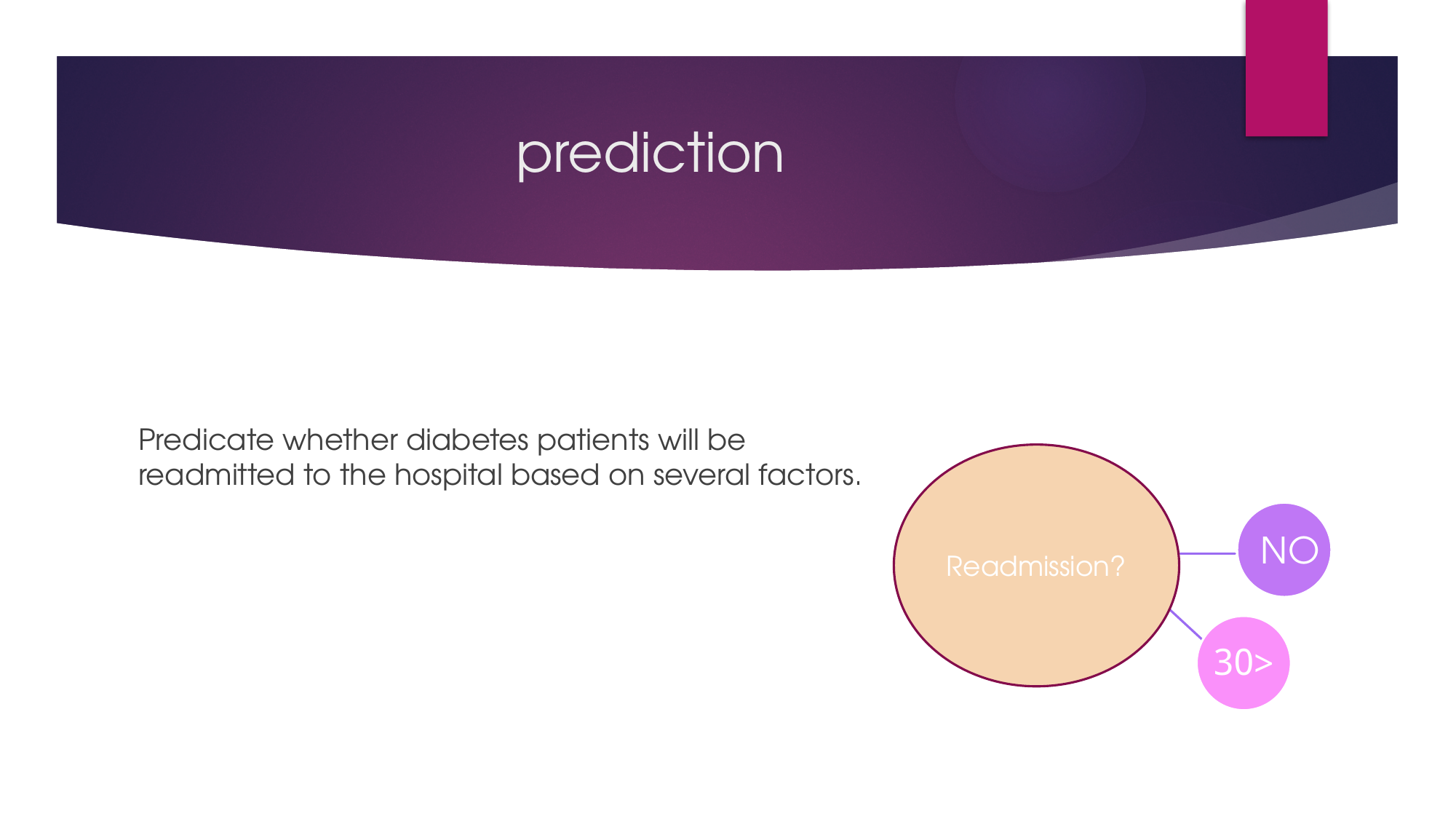

# prediction
Predicate whether diabetes patients will be readmitted to the hospital based on several factors.
Readmission?

NO

<30